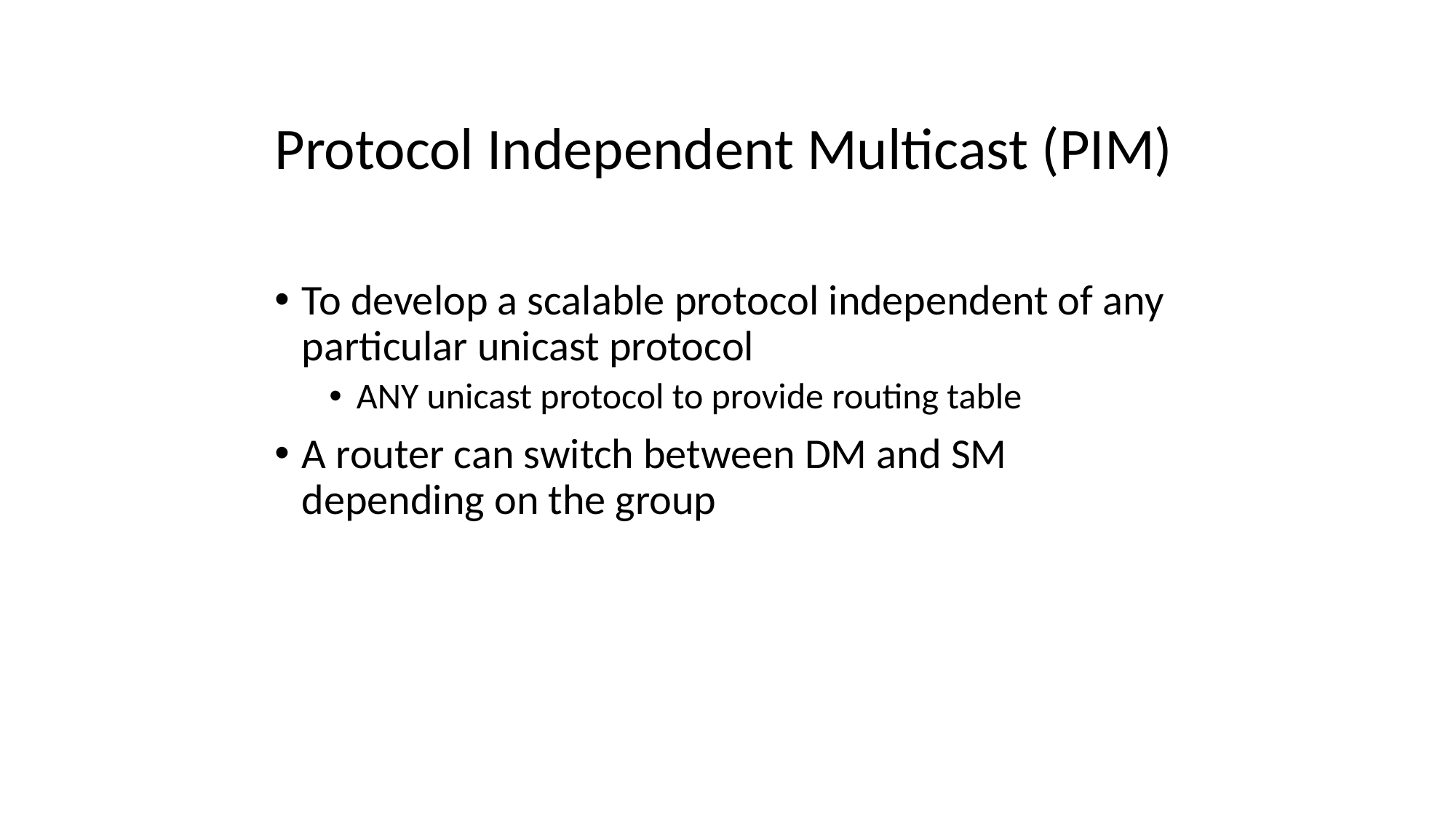

# Protocol Independent Multicast (PIM)
To develop a scalable protocol independent of any particular unicast protocol
ANY unicast protocol to provide routing table
A router can switch between DM and SM depending on the group